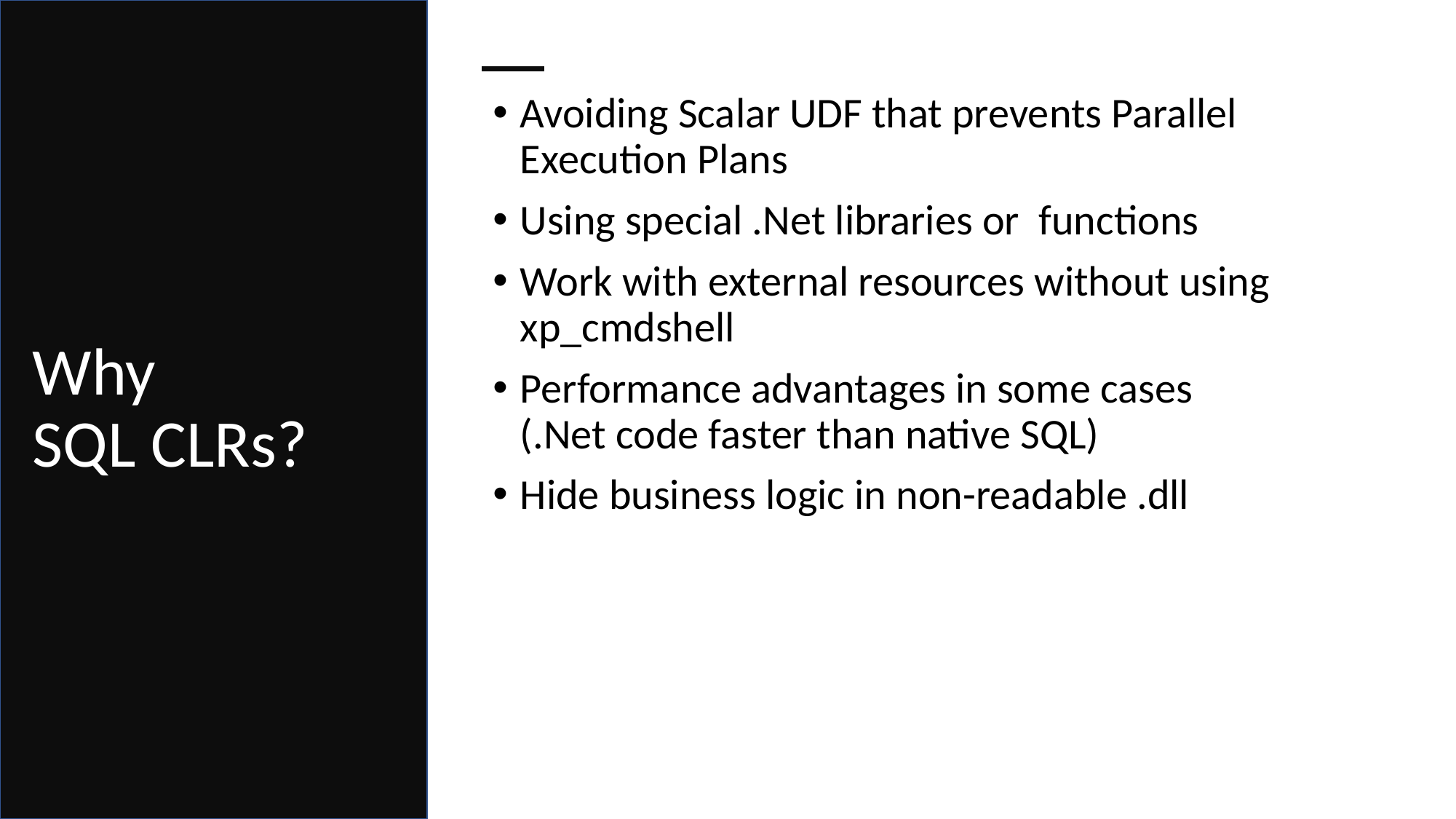

# Why SQL CLRs?
Avoiding Scalar UDF that prevents Parallel Execution Plans
Using special .Net libraries or  functions
Work with external resources without using xp_cmdshell
Performance advantages in some cases
(.Net code faster than native SQL)
Hide business logic in non-readable .dll